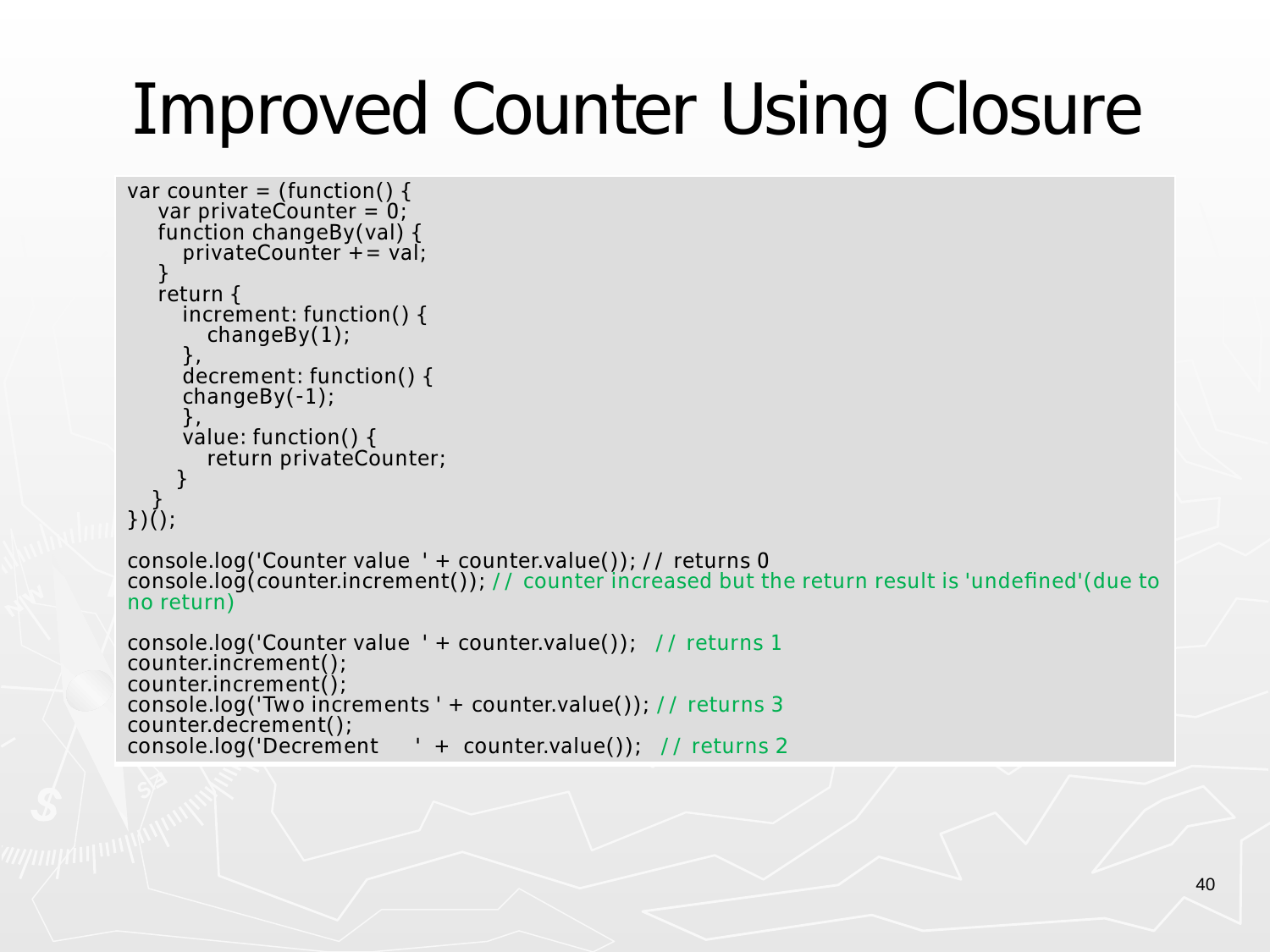

# Improved Counter Using Closure
| var counter = (function() { var privateCounter = 0; function changeBy(val) { privateCounter += val; } return { increment: function() { changeBy(1); }, decrement: function() { changeBy(-1); }, value: function() { return privateCounter; } } })(); console.log('Counter value ' + counter.value()); // returns 0 console.log(counter.increment()); // counter increased but the return result is 'undefined'(due to no return) console.log('Counter value ' + counter.value()); // returns 1 counter.increment(); counter.increment(); console.log('Two increments ' + counter.value()); // returns 3 counter.decrement(); console.log('Decrement ' + counter.value()); // returns 2 |
| --- |
40